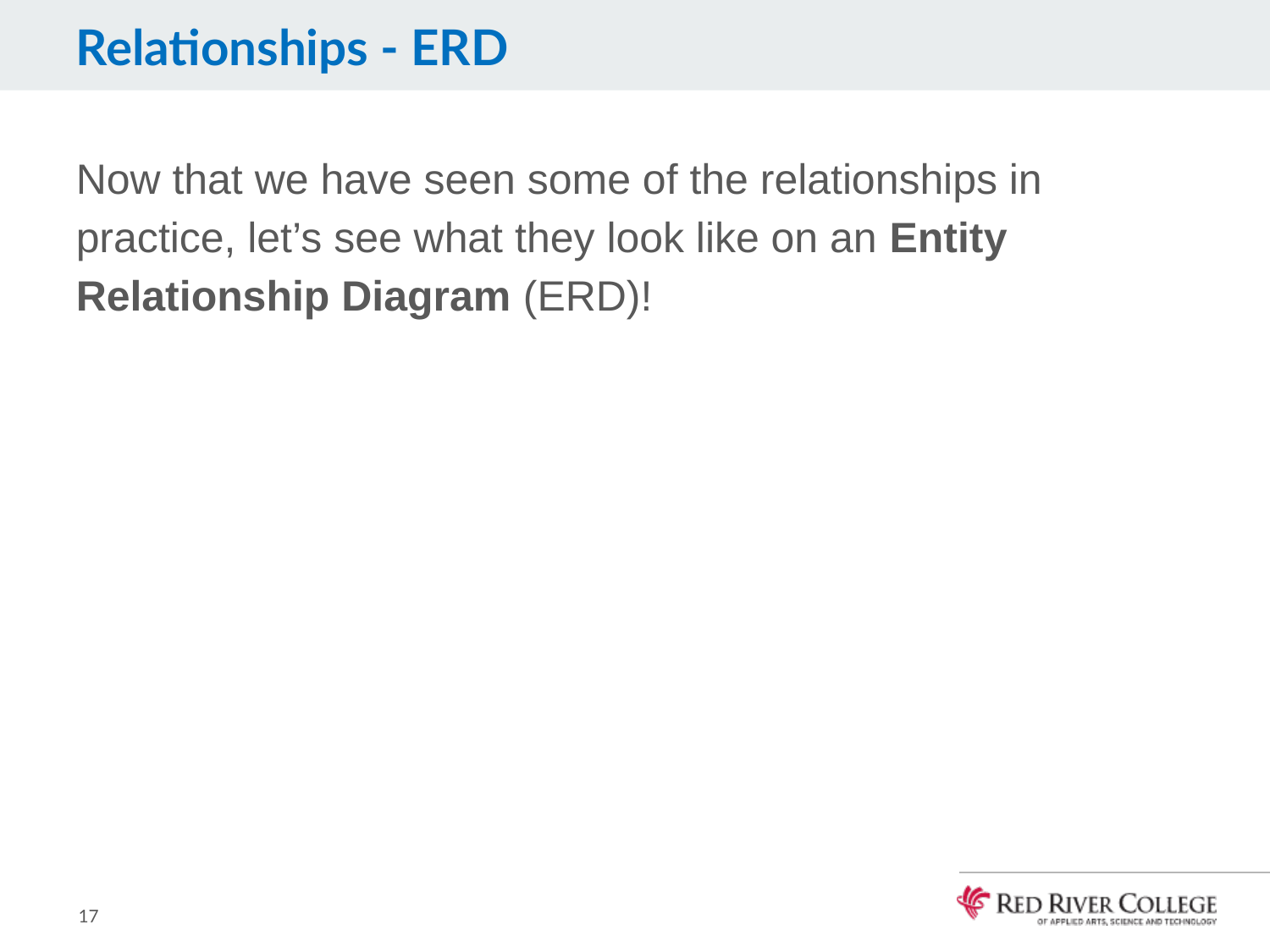

# Relationships - ERD
Now that we have seen some of the relationships in practice, let’s see what they look like on an Entity Relationship Diagram (ERD)!
17